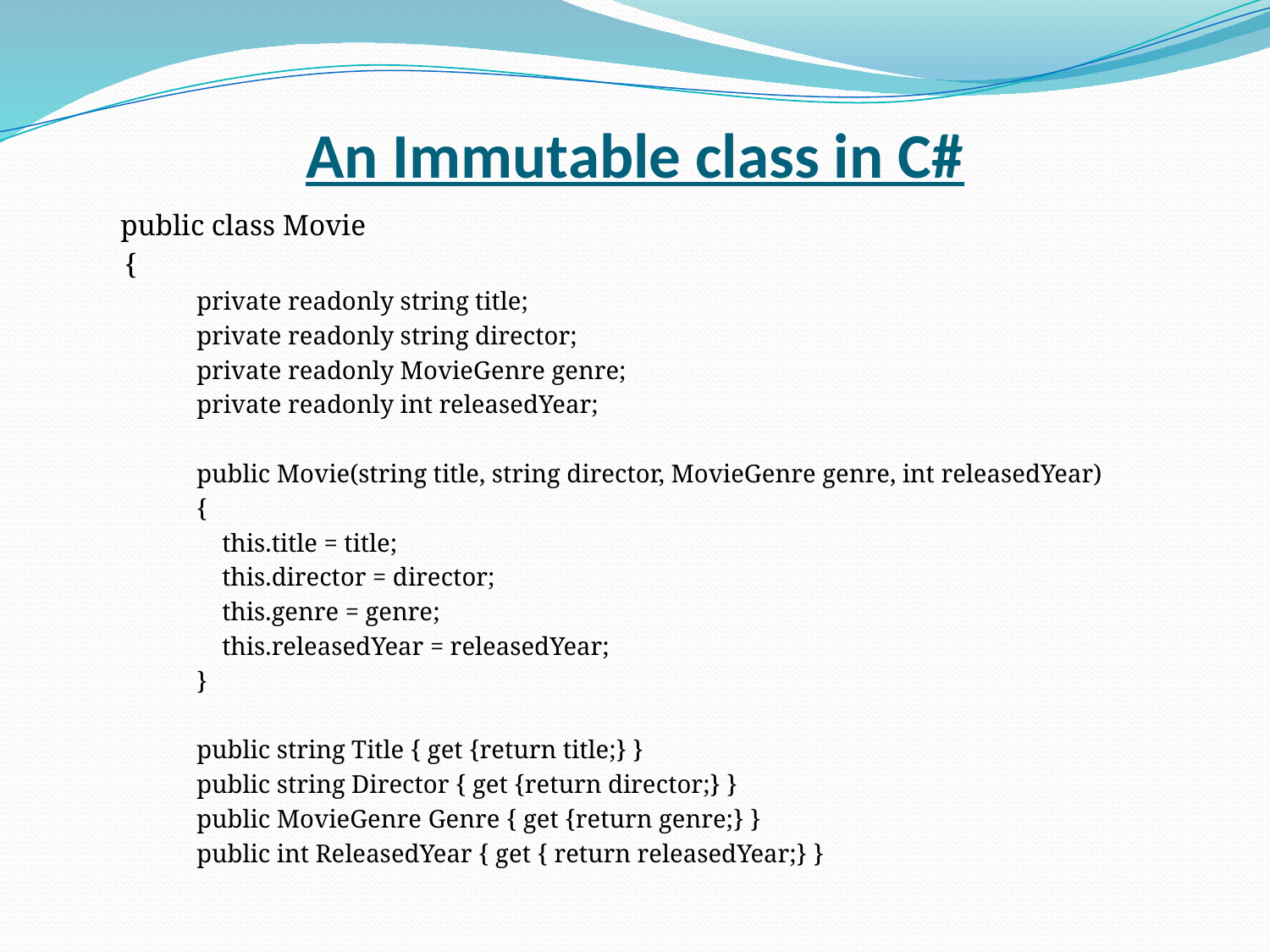

# An Immutable class in C#
      public class Movie
    {
        private readonly string title;
        private readonly string director;
        private readonly MovieGenre genre;
        private readonly int releasedYear;

        public Movie(string title, string director, MovieGenre genre, int releasedYear)
        {
            this.title = title;
            this.director = director;
            this.genre = genre;
            this.releasedYear = releasedYear;
        }

        public string Title { get {return title;} }
        public string Director { get {return director;} }
        public MovieGenre Genre { get {return genre;} }
        public int ReleasedYear { get { return releasedYear;} }